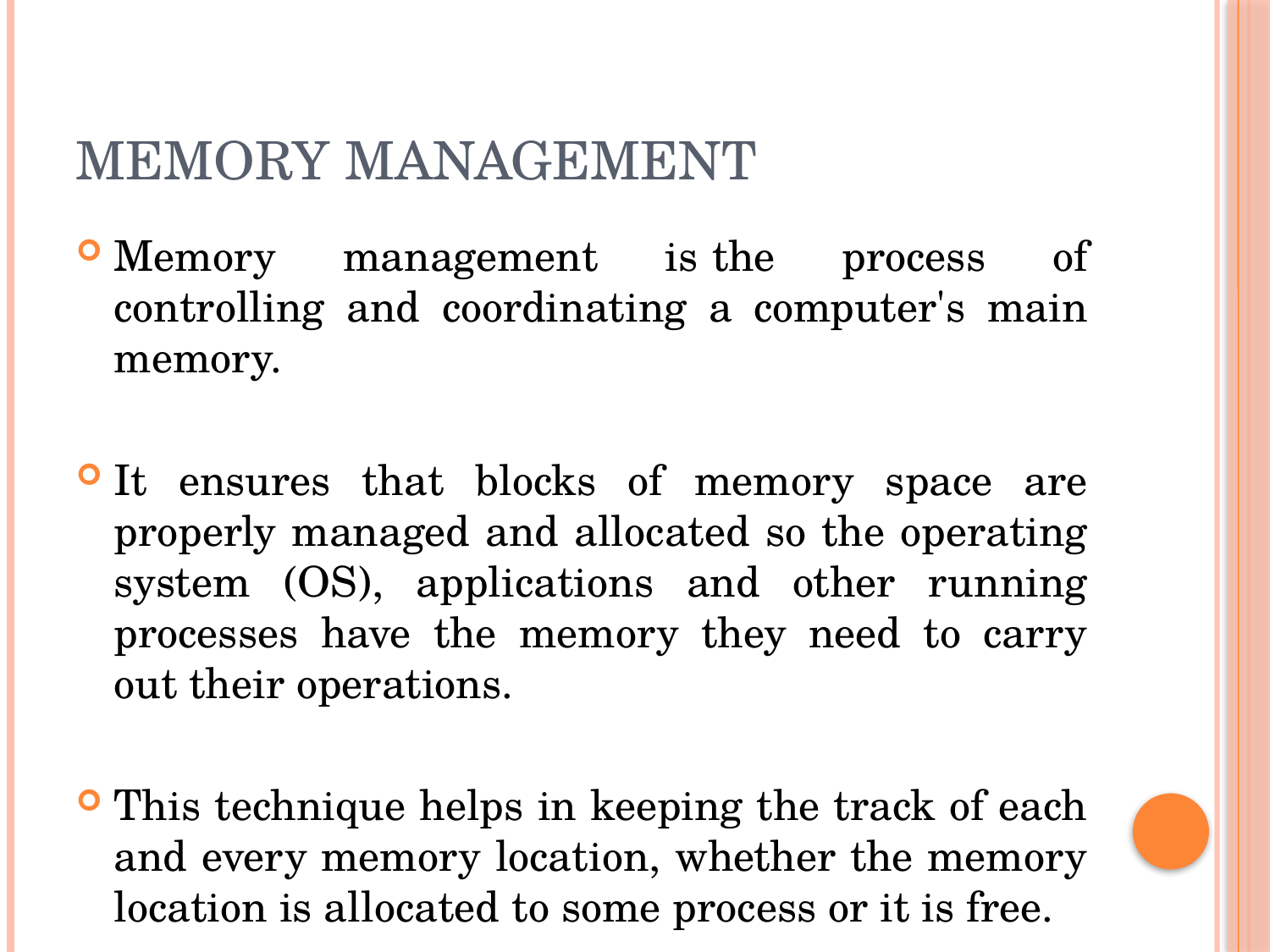

# MEMORY MANAGEMENT
Memory management is the process of controlling and coordinating a computer's main memory.

It ensures that blocks of memory space are properly managed and allocated so the operating system (OS), applications and other running processes have the memory they need to carry out their operations.

This technique helps in keeping the track of each and every memory location, whether the memory location is allocated to some process or it is free.